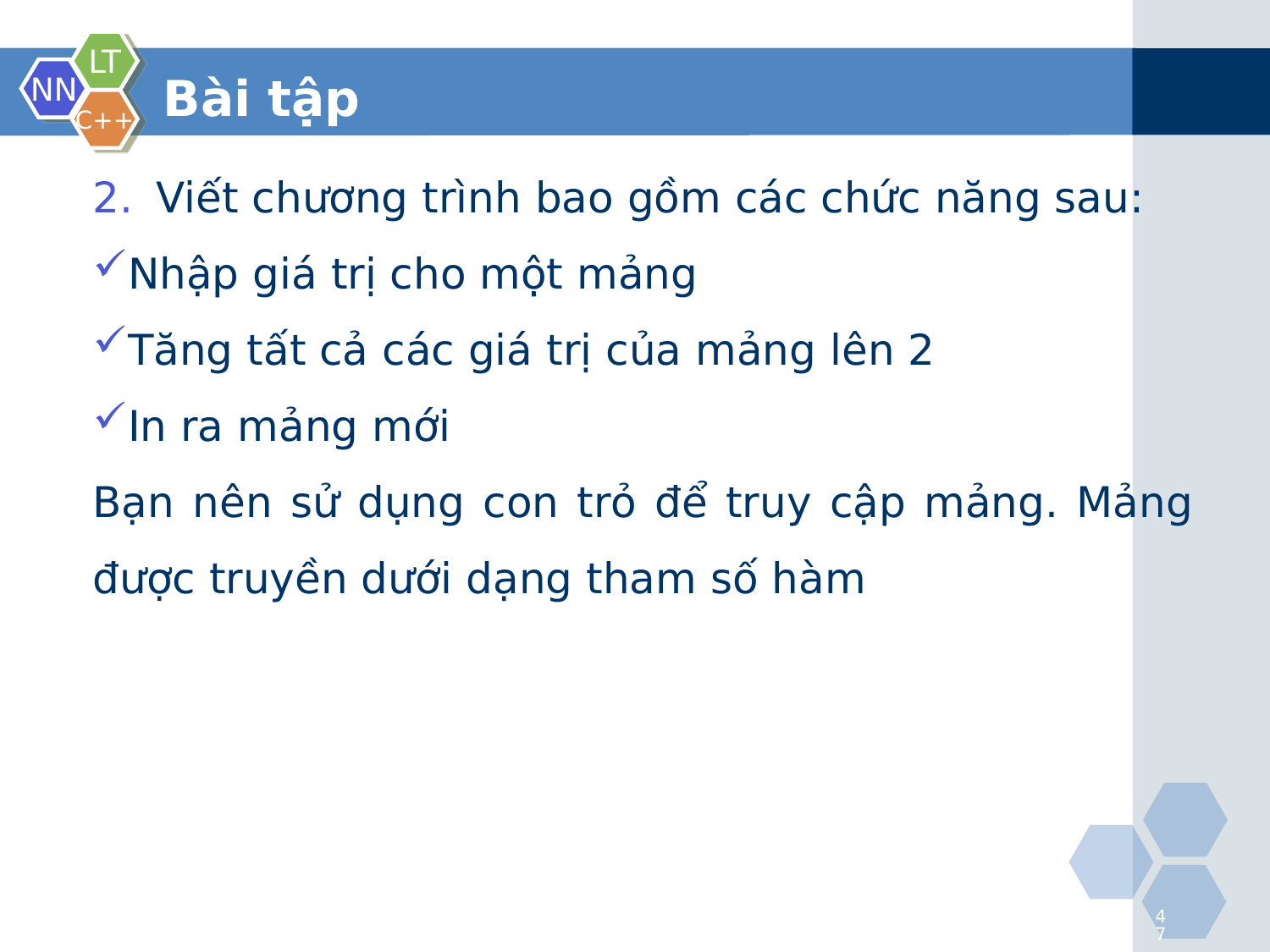

Bài tập
Viết chương trình bao gồm các chức năng sau:
Nhập giá trị cho một mảng
Tăng tất cả các giá trị của mảng lên 2
In ra mảng mới
Bạn nên sử dụng con trỏ để truy cập mảng. Mảng được truyền dưới dạng tham số hàm
47